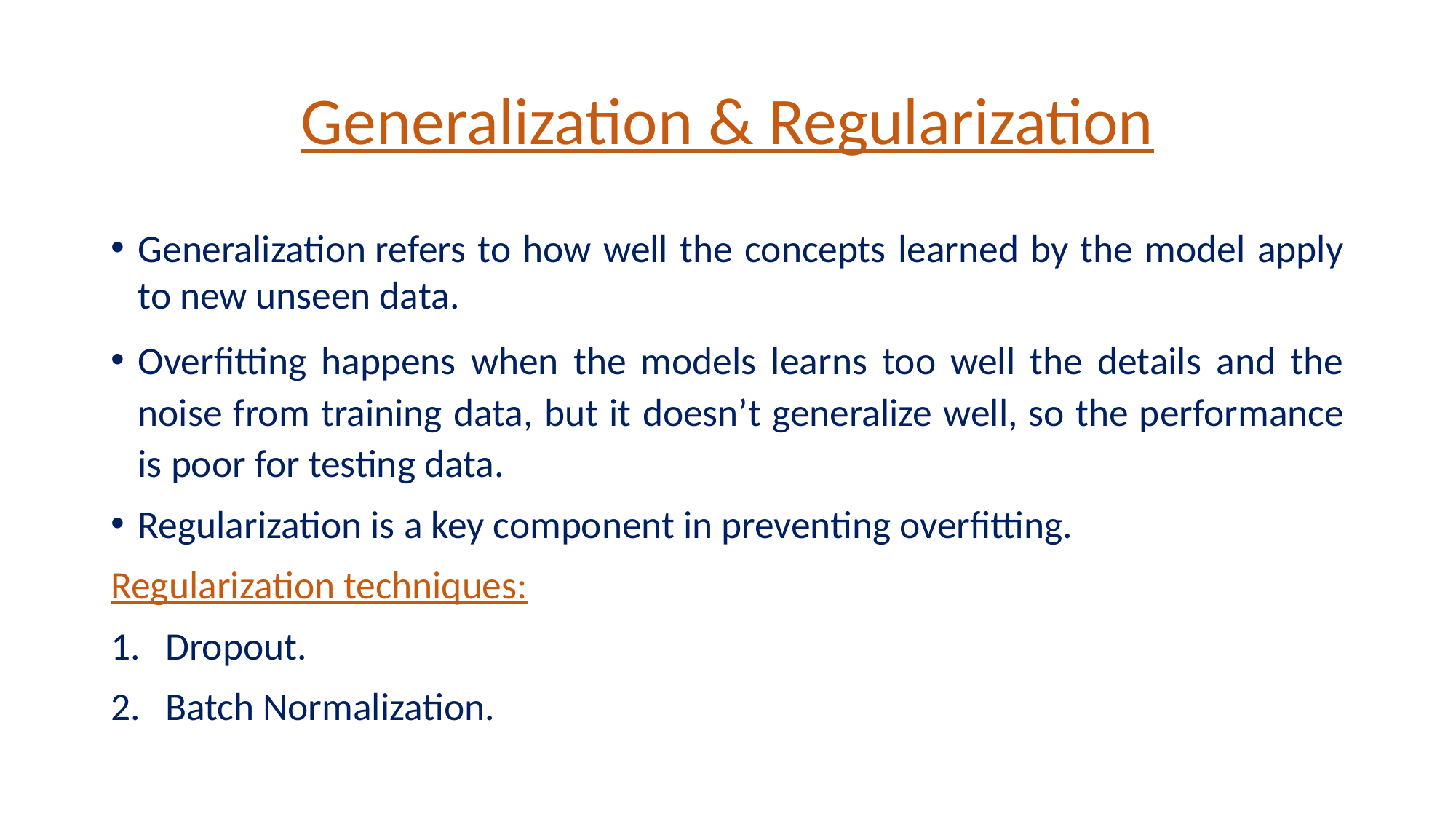

# Generalization & Regularization
Generalization refers to how well the concepts learned by the model apply to new unseen data.
Overfitting happens when the models learns too well the details and the noise from training data, but it doesn’t generalize well, so the performance is poor for testing data.
Regularization is a key component in preventing overfitting.
Regularization techniques:
Dropout.
Batch Normalization.